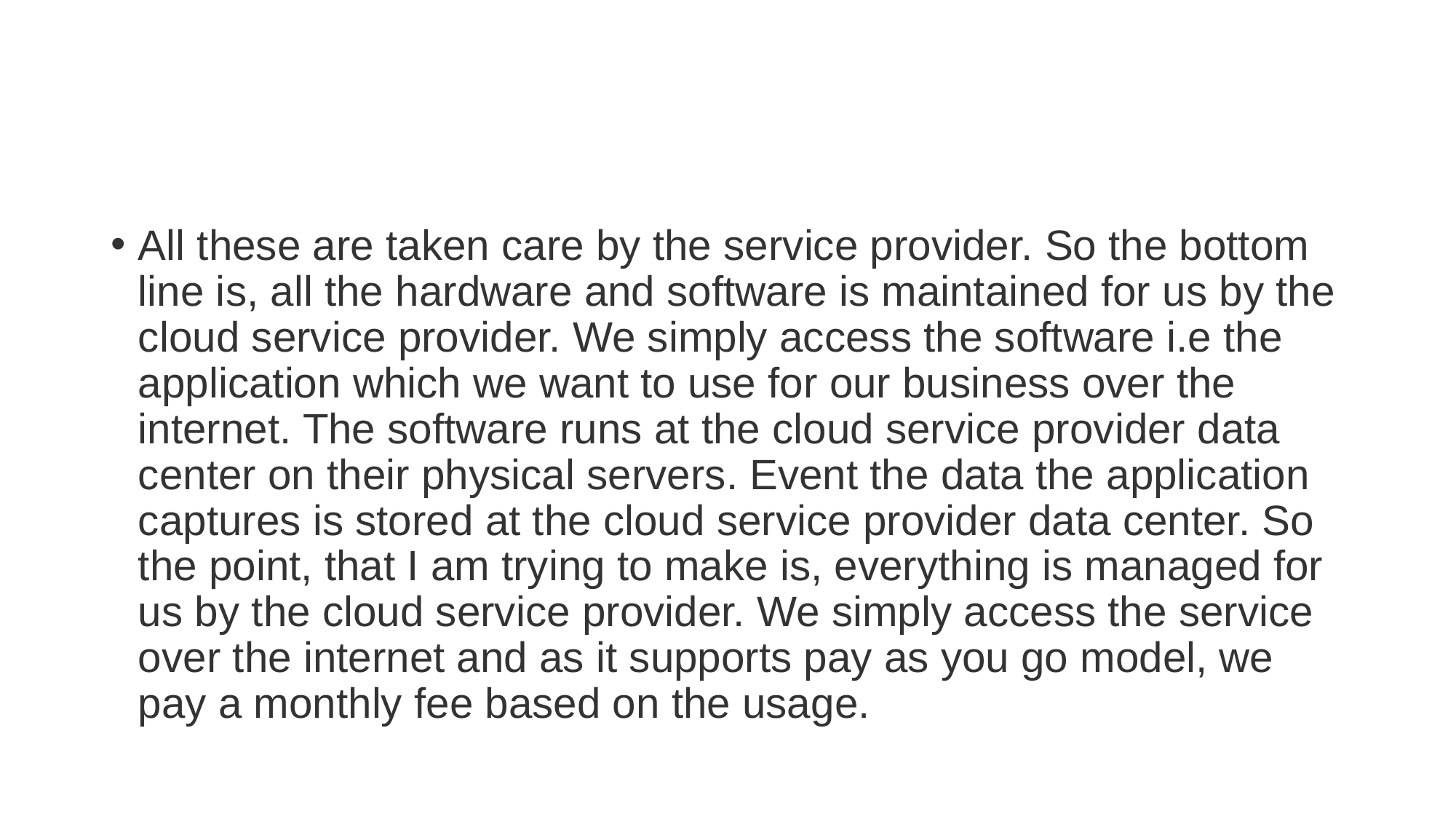

#
All these are taken care by the service provider. So the bottom line is, all the hardware and software is maintained for us by the cloud service provider. We simply access the software i.e the application which we want to use for our business over the internet. The software runs at the cloud service provider data center on their physical servers. Event the data the application captures is stored at the cloud service provider data center. So the point, that I am trying to make is, everything is managed for us by the cloud service provider. We simply access the service over the internet and as it supports pay as you go model, we pay a monthly fee based on the usage.